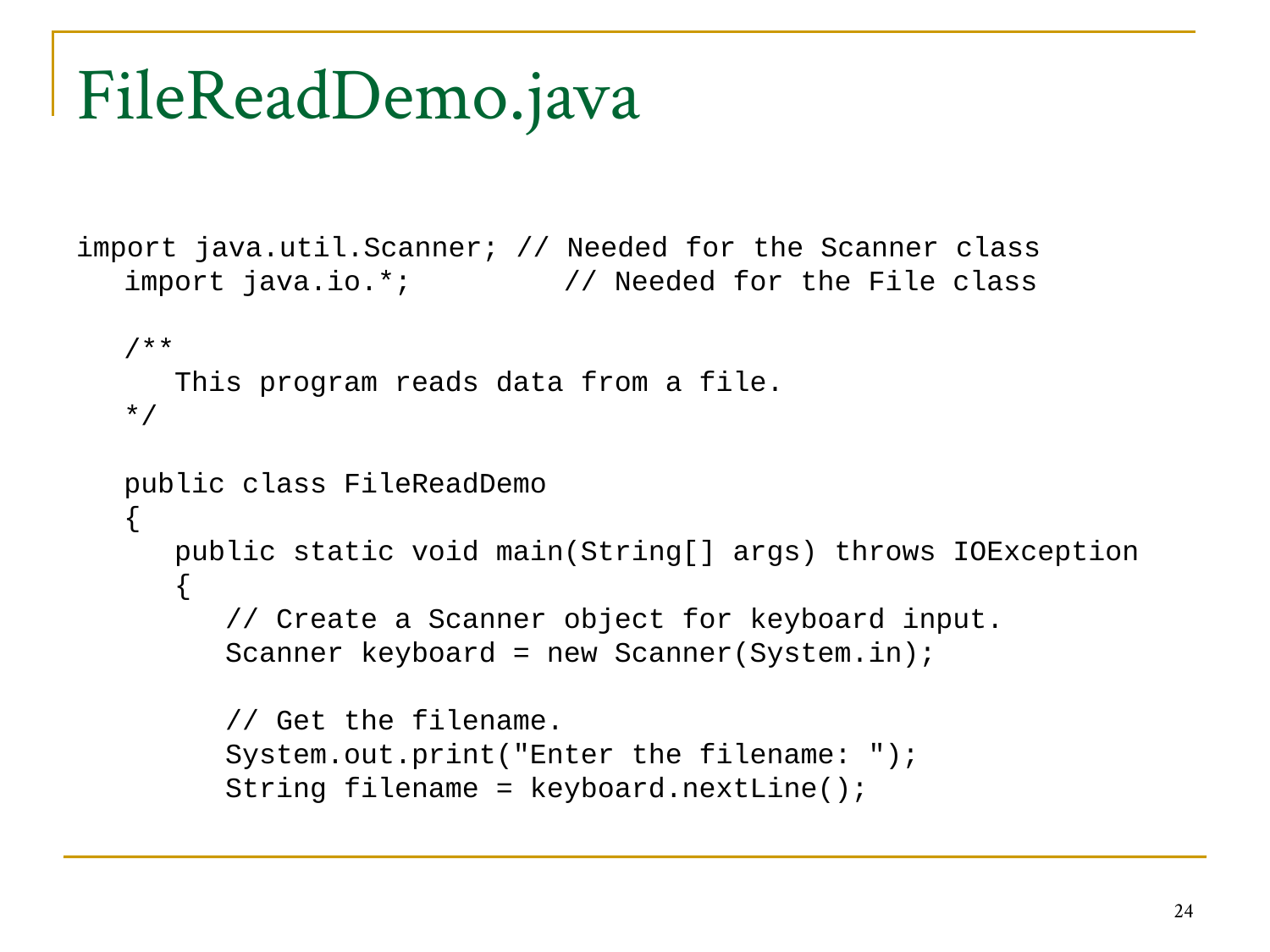

# FileReadDemo.java
import java.util.Scanner; // Needed for the Scanner class
import java.io.*;         // Needed for the File class
/**
   This program reads data from a file.
*/
public class FileReadDemo
{
   public static void main(String[] args) throws IOException
   {
      // Create a Scanner object for keyboard input.
      Scanner keyboard = new Scanner(System.in);
      // Get the filename.
      System.out.print("Enter the filename: ");
      String filename = keyboard.nextLine();
24